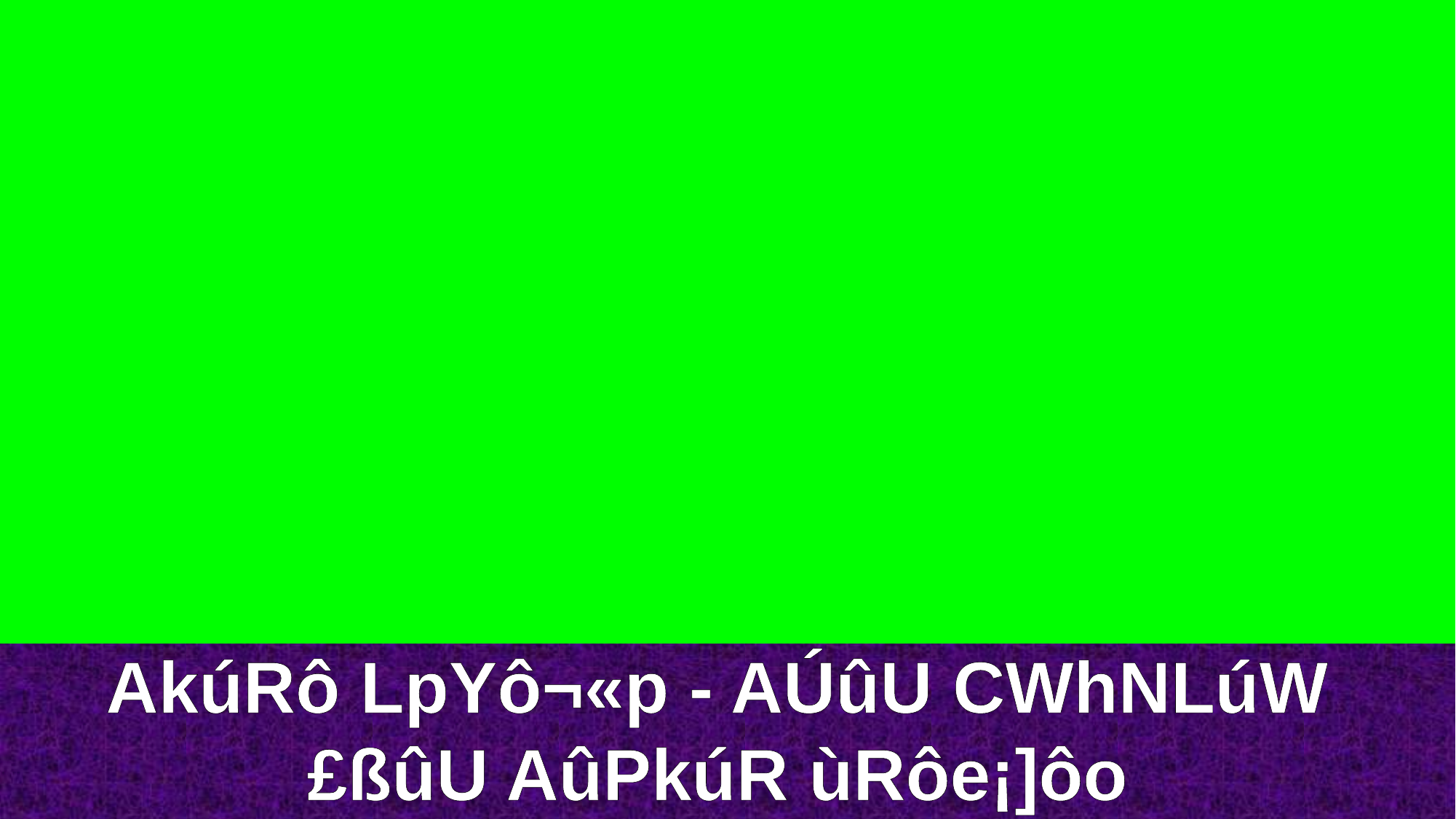

AkúRô LpYô¬«p - AÚûU CWhNLúW
£ßûU AûPkúR ùRôe¡]ôo